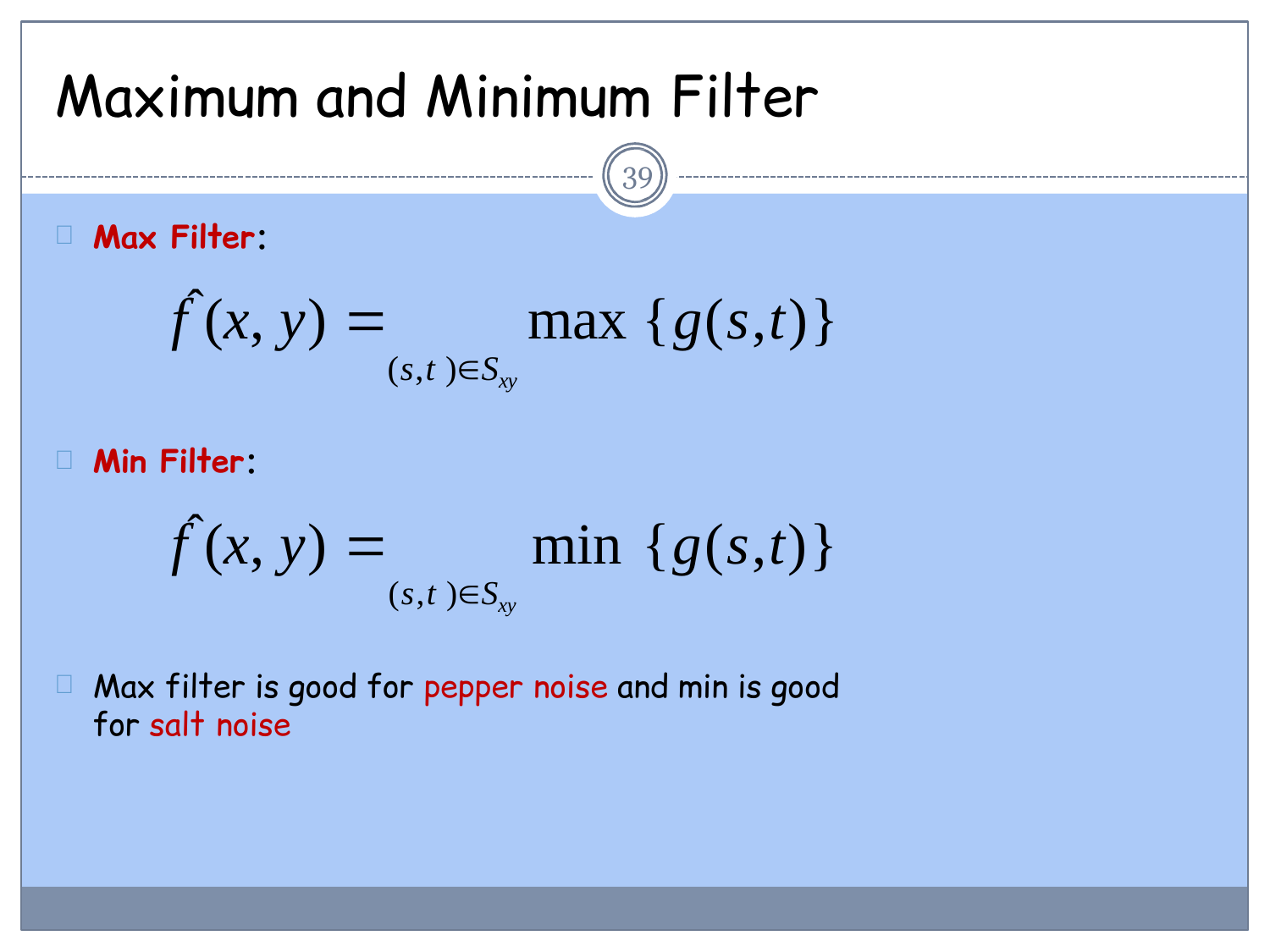

Maximum and Minimum Filter
39
Max Filter:

fˆ(x, y) =	max {g(s,t)}
(s,t )∈Sxy

Min Filter:

fˆ(x, y) =	min {g(s,t)}
(s,t )∈Sxy

Max filter is good for pepper noise and min is good for salt noise